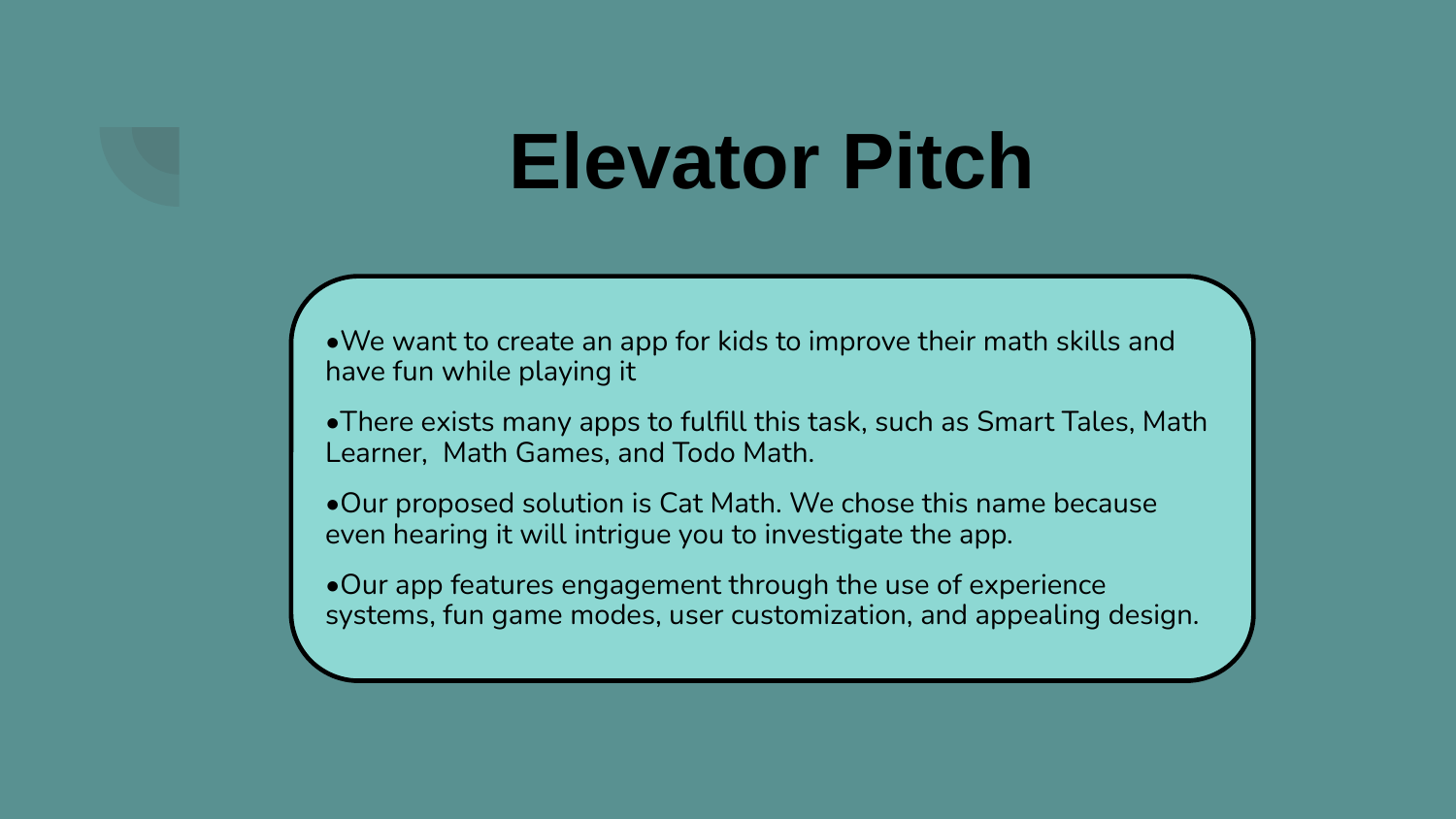

# Elevator Pitch
•We want to create an app for kids to improve their math skills and have fun while playing it
•There exists many apps to fulfill this task, such as Smart Tales, Math Learner,  Math Games, and Todo Math.
•Our proposed solution is Cat Math. We chose this name because even hearing it will intrigue you to investigate the app.
•Our app features engagement through the use of experience systems, fun game modes, user customization, and appealing design.